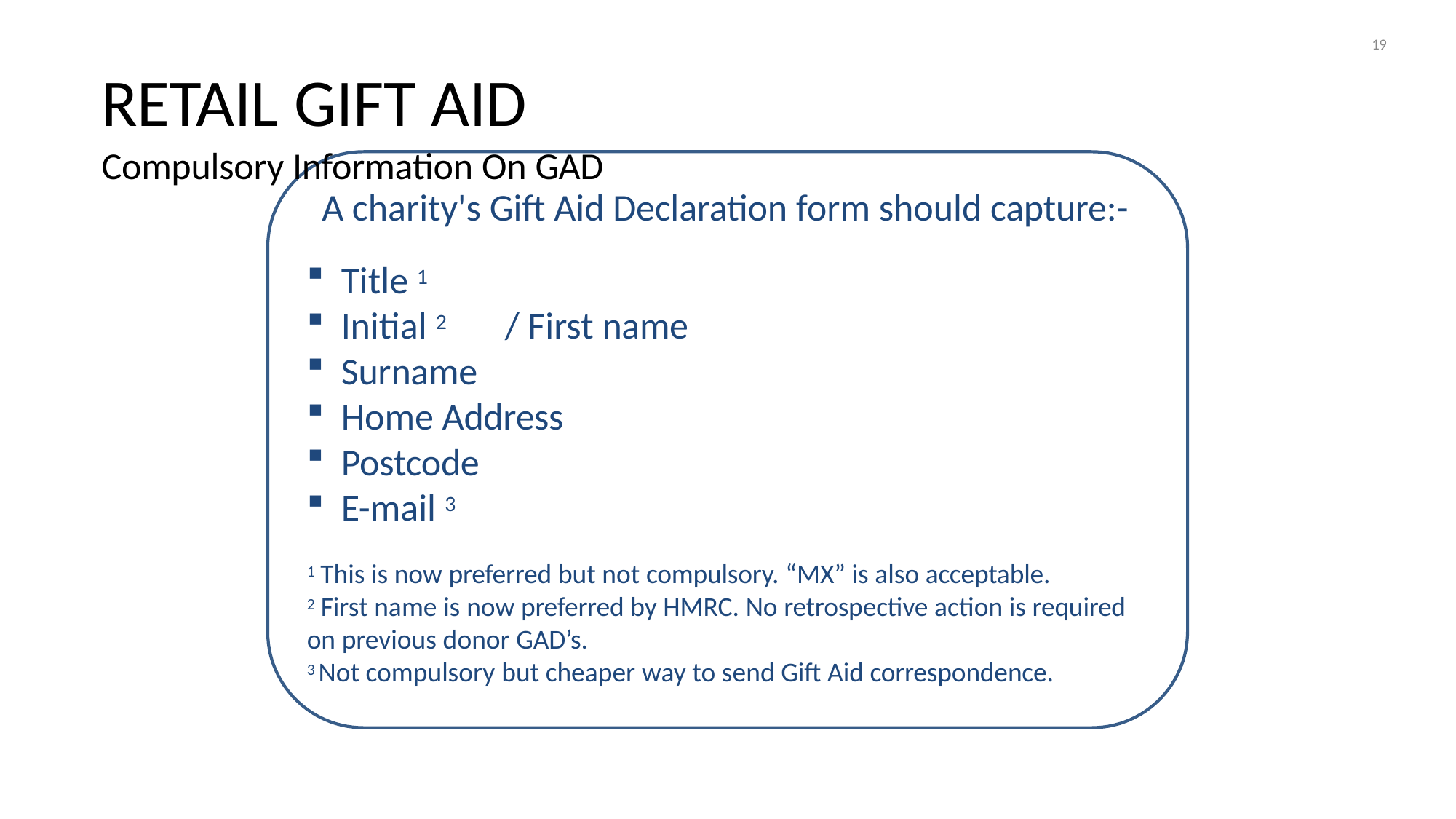

19
# RETAIL GIFT AID
Compulsory Information On GAD

A charity's Gift Aid Declaration form should capture:-
Title 1
Initial 2	/ First name
Surname
Home Address
Postcode
E-mail 3
1 This is now preferred but not compulsory. “MX” is also acceptable.
2 First name is now preferred by HMRC. No retrospective action is required
on previous donor GAD’s.
3 Not compulsory but cheaper way to send Gift Aid correspondence.